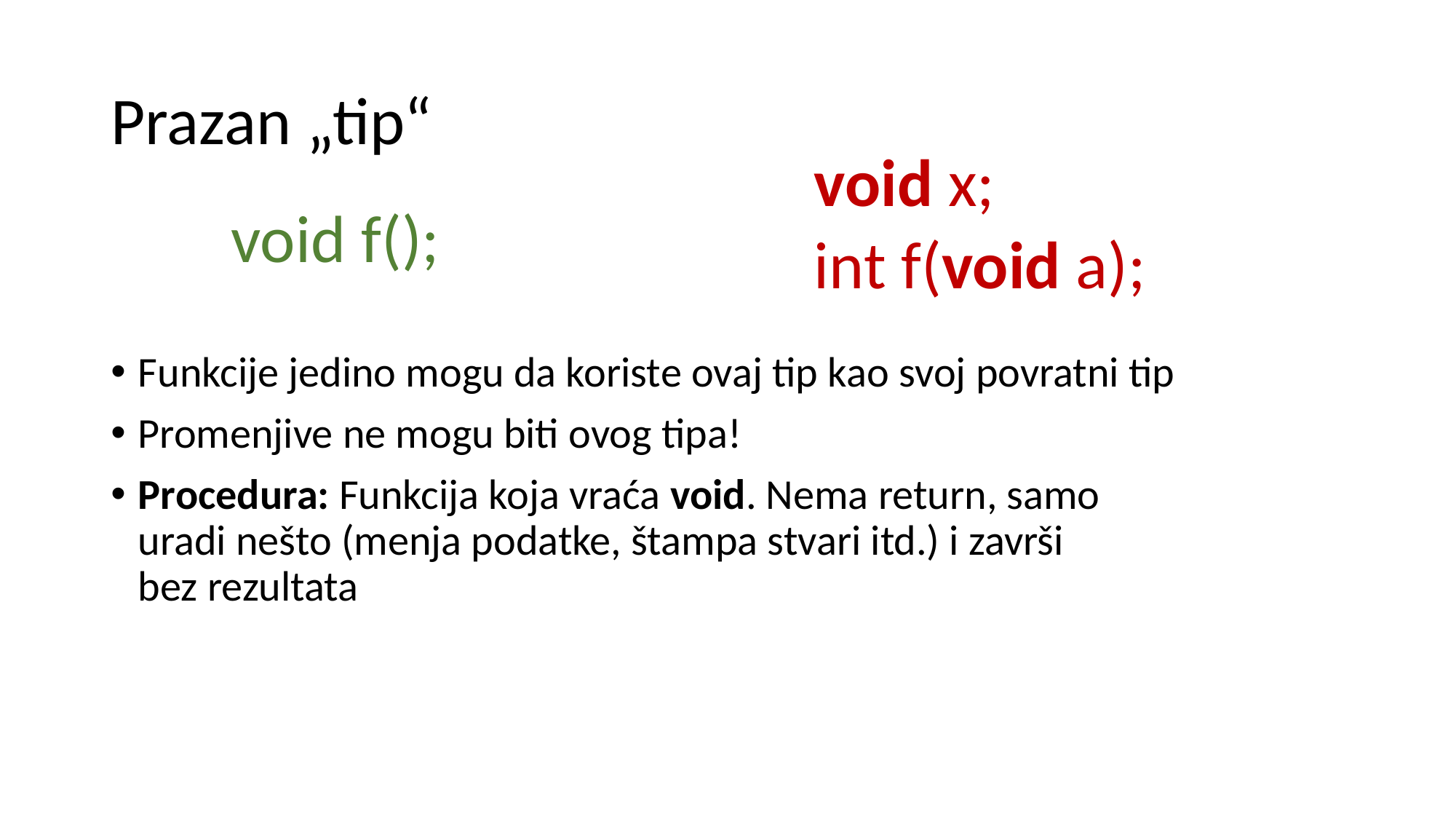

# Prazan „tip“
void x;
void f();
int f(void a);

Funkcije jedino mogu da koriste ovaj tip kao svoj povratni tip
Promenjive ne mogu biti ovog tipa!
Procedura: Funkcija koja vraća void. Nema return, samo
uradi nešto (menja podatke, štampa stvari itd.) i završi
bez rezultata